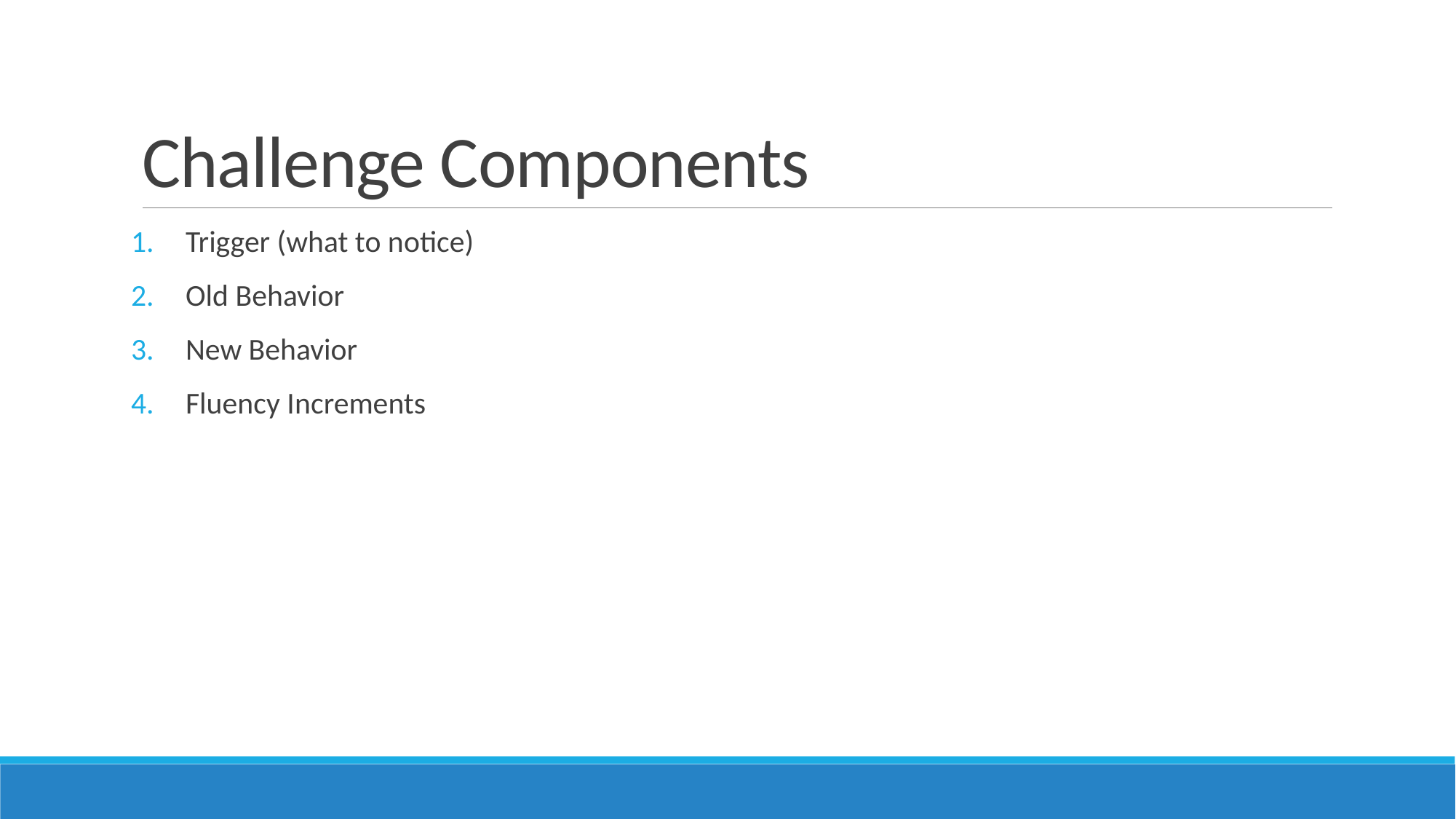

# Challenge Components
Trigger (what to notice)
Old Behavior
New Behavior
Fluency Increments